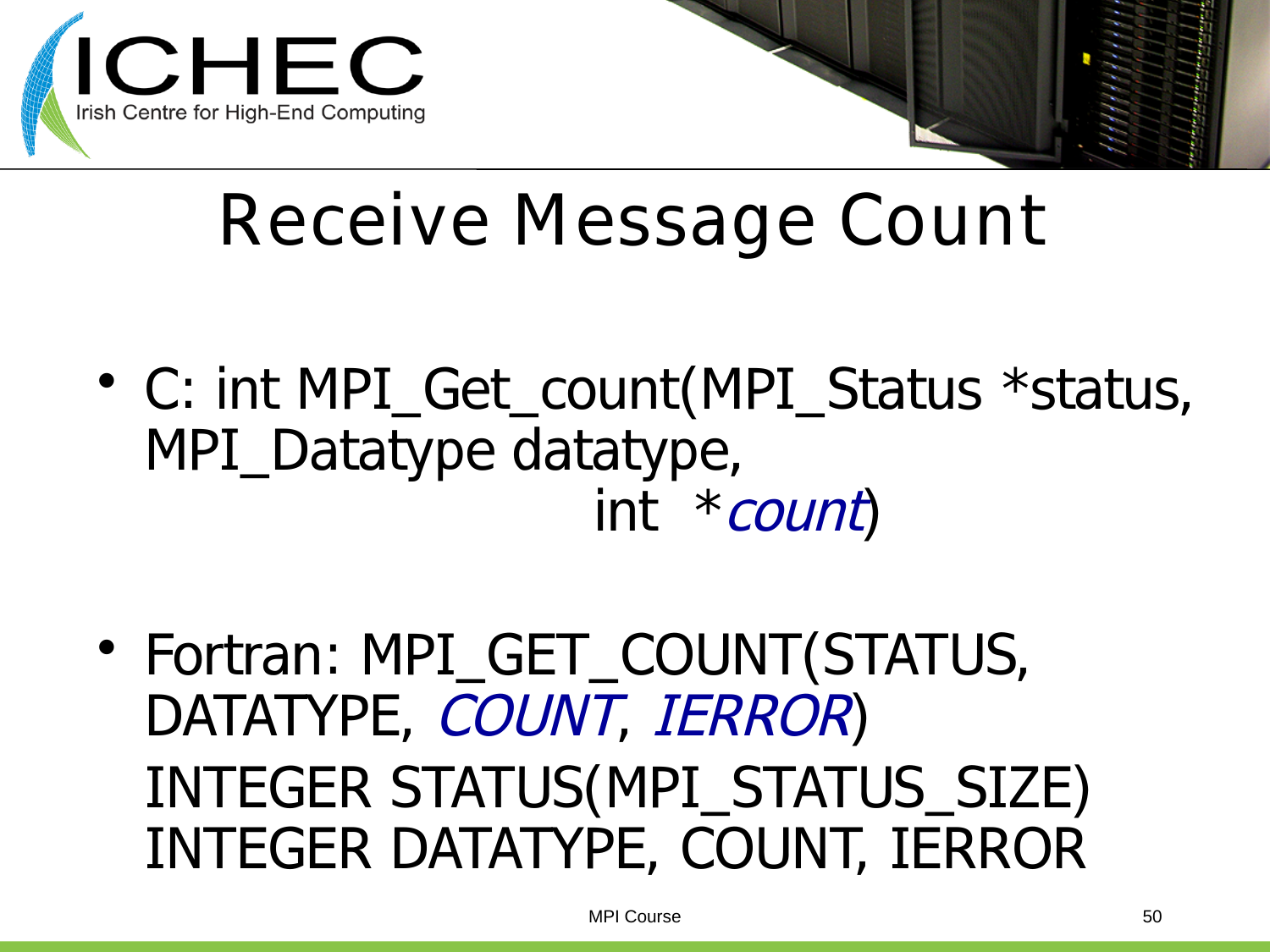

# Receive Message Count

C: int MPI_Get_count(MPI_Status *status, MPI_Datatype datatype,
			int  *count)

Fortran: MPI_GET_COUNT(STATUS, DATATYPE, COUNT, IERROR)
	INTEGER STATUS(MPI_STATUS_SIZE)
INTEGER DATATYPE, COUNT, IERROR
MPI Course
50